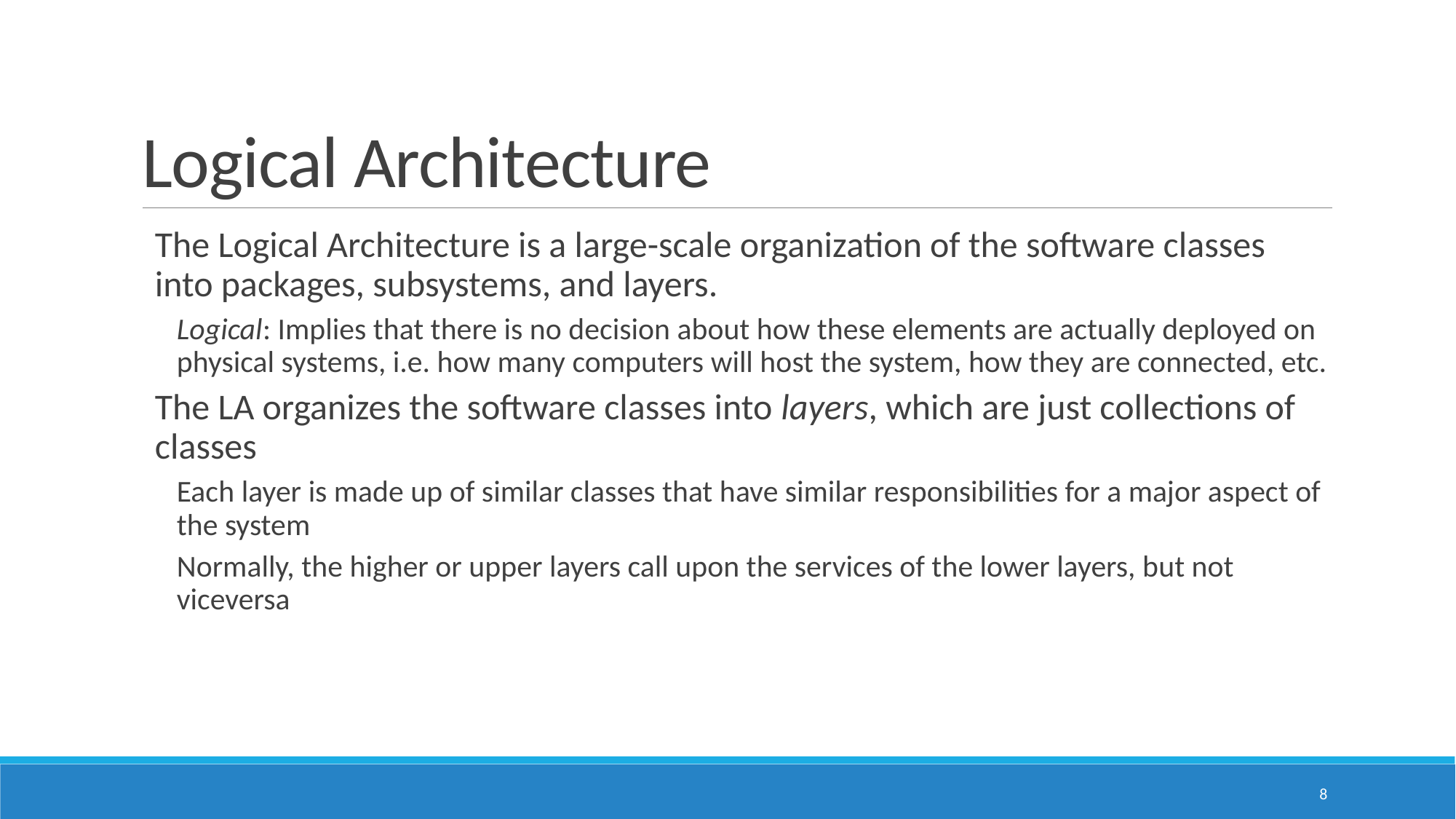

# Logical Architecture
The Logical Architecture is a large-scale organization of the software classes into packages, subsystems, and layers.
Logical: Implies that there is no decision about how these elements are actually deployed on physical systems, i.e. how many computers will host the system, how they are connected, etc.
The LA organizes the software classes into layers, which are just collections of classes
Each layer is made up of similar classes that have similar responsibilities for a major aspect of the system
Normally, the higher or upper layers call upon the services of the lower layers, but not viceversa
8